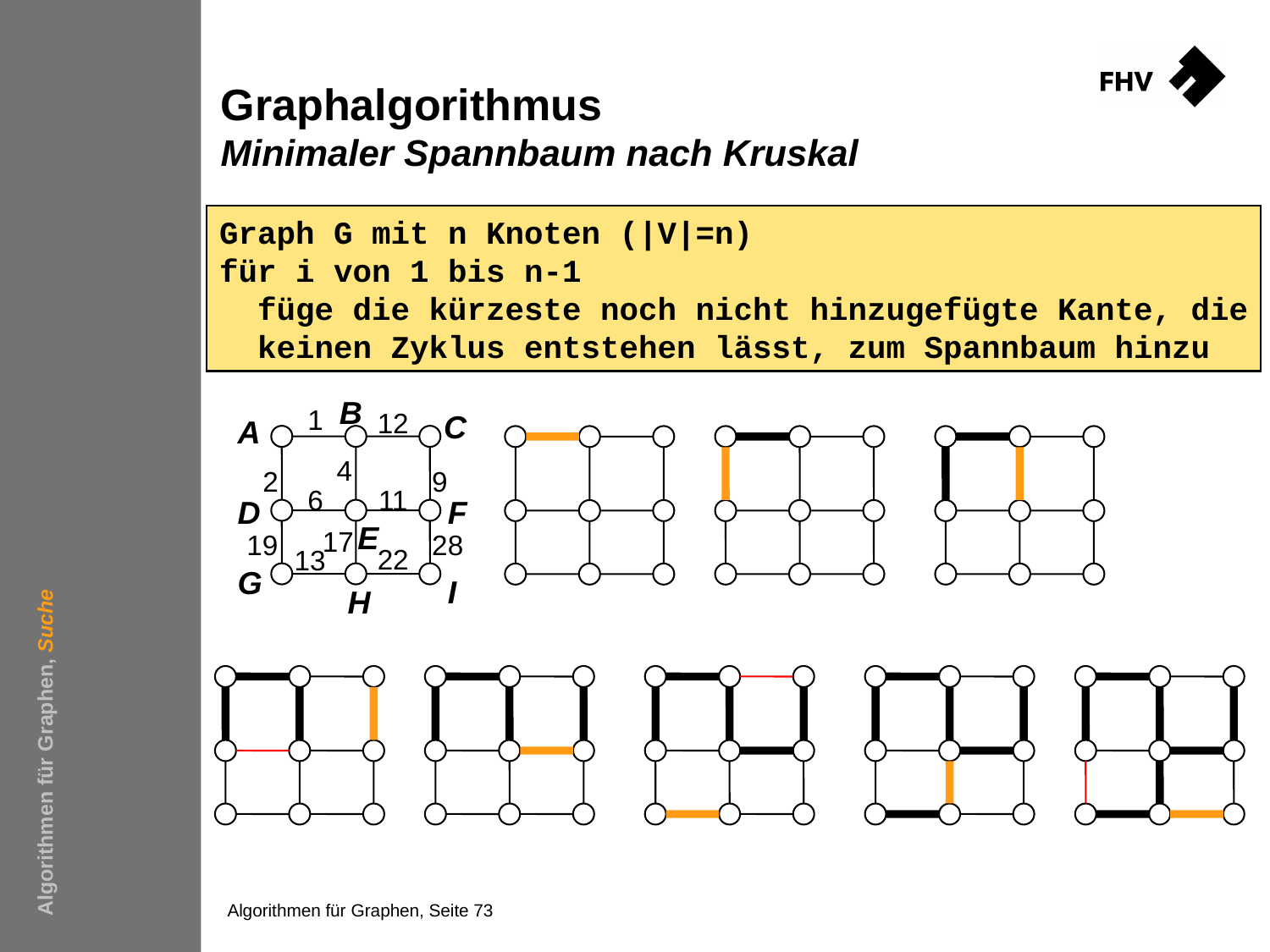

# Graphalgorithmus Minimaler Spannbaum nach Kruskal
Graph G mit n Knoten (|V|=n)
für i von 1 bis n-1
  füge die kürzeste noch nicht hinzugefügte Kante, die
  keinen Zyklus entstehen lässt, zum Spannbaum hinzu
B
1
12
C
A

4
2
9
6
11
D
F
E
17
19
28
22
13
G
I
H
Algorithmen für Graphen, Suche

Algorithmen für Graphen, Seite 73